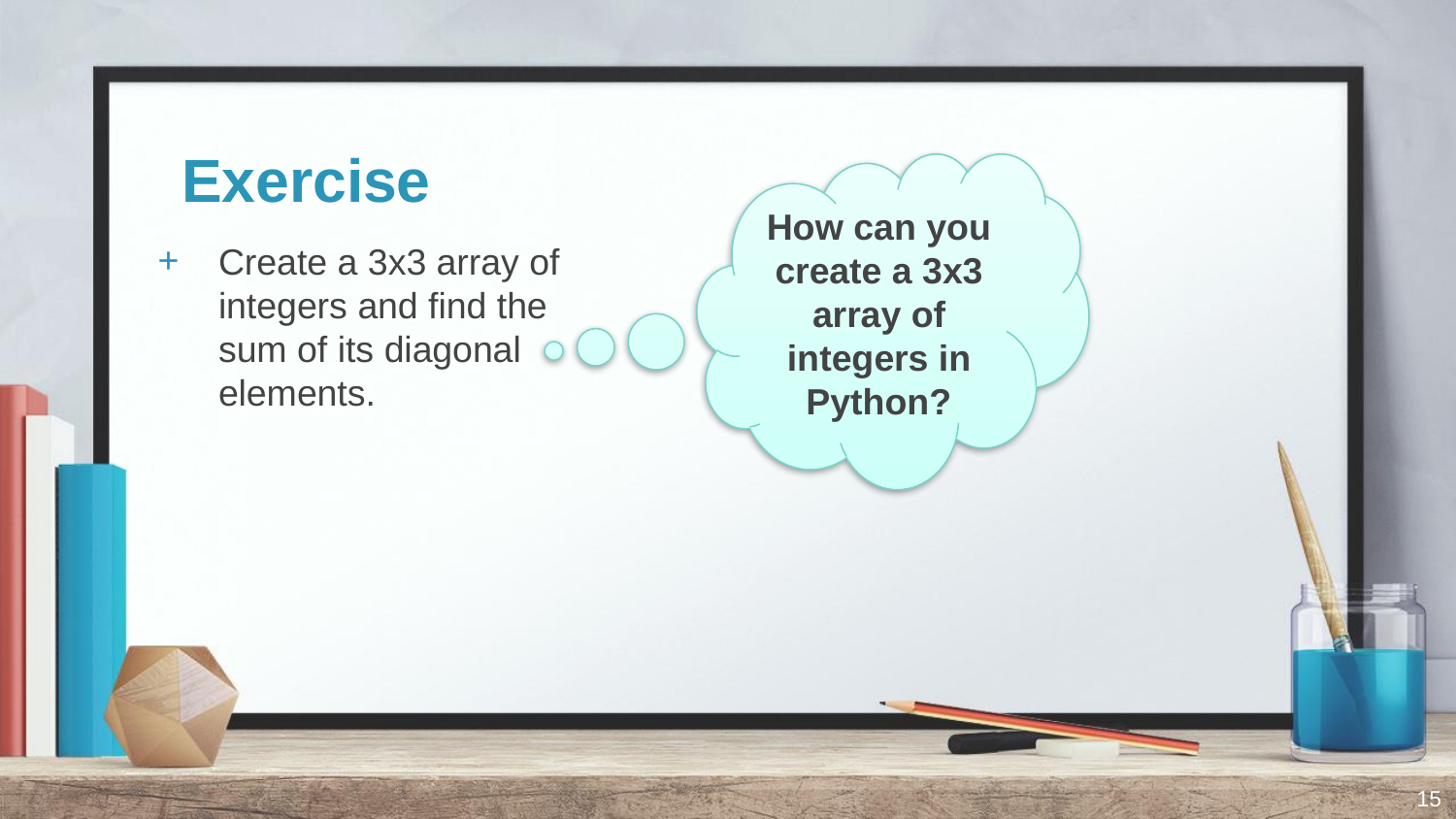

# Exercise
How can you create a 3x3 array of integers in Python?
Create a 3x3 array of integers and find the sum of its diagonal elements.
15